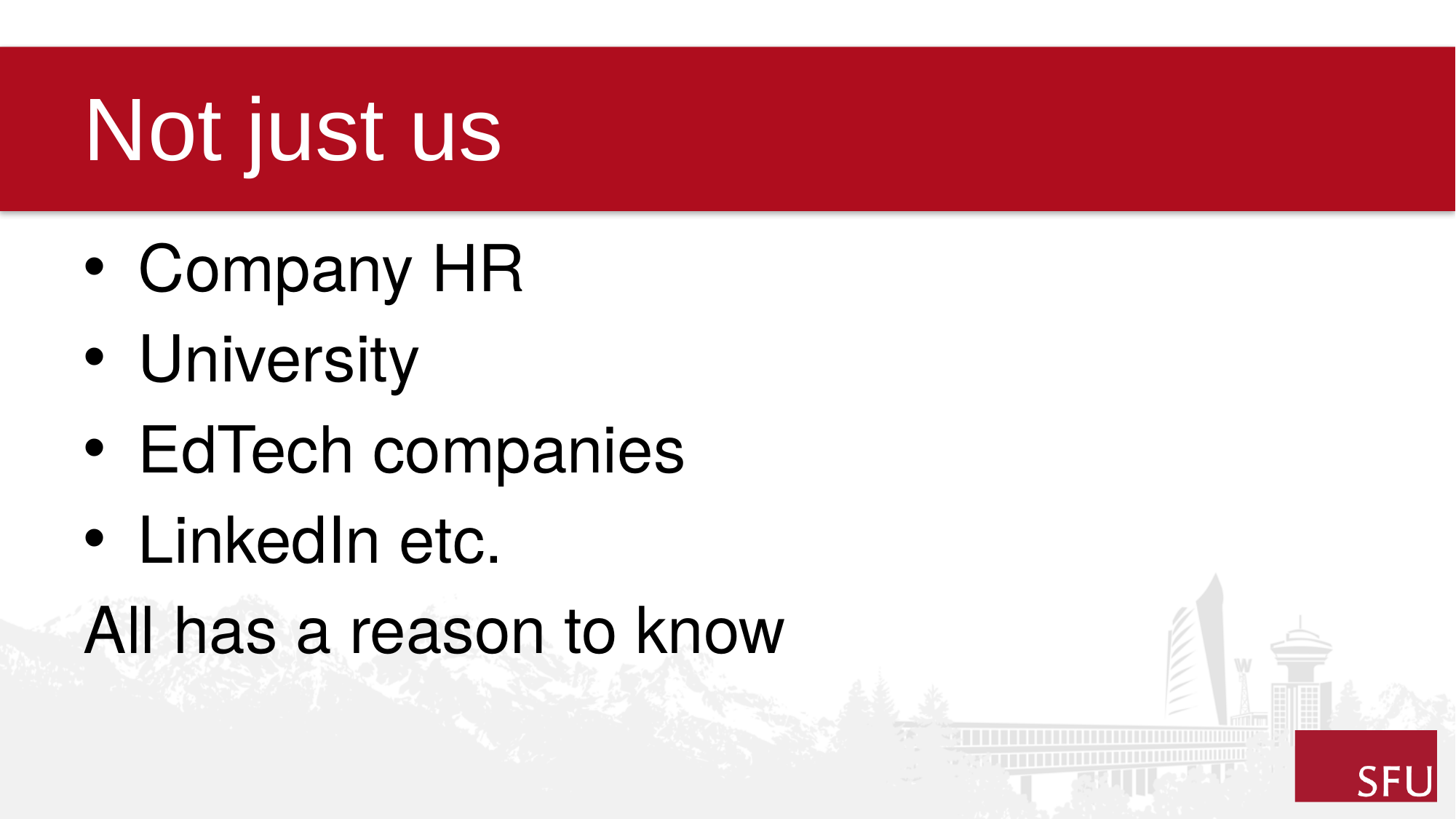

# Not just us
Company HR
University
EdTech companies
LinkedIn etc.
All has a reason to know